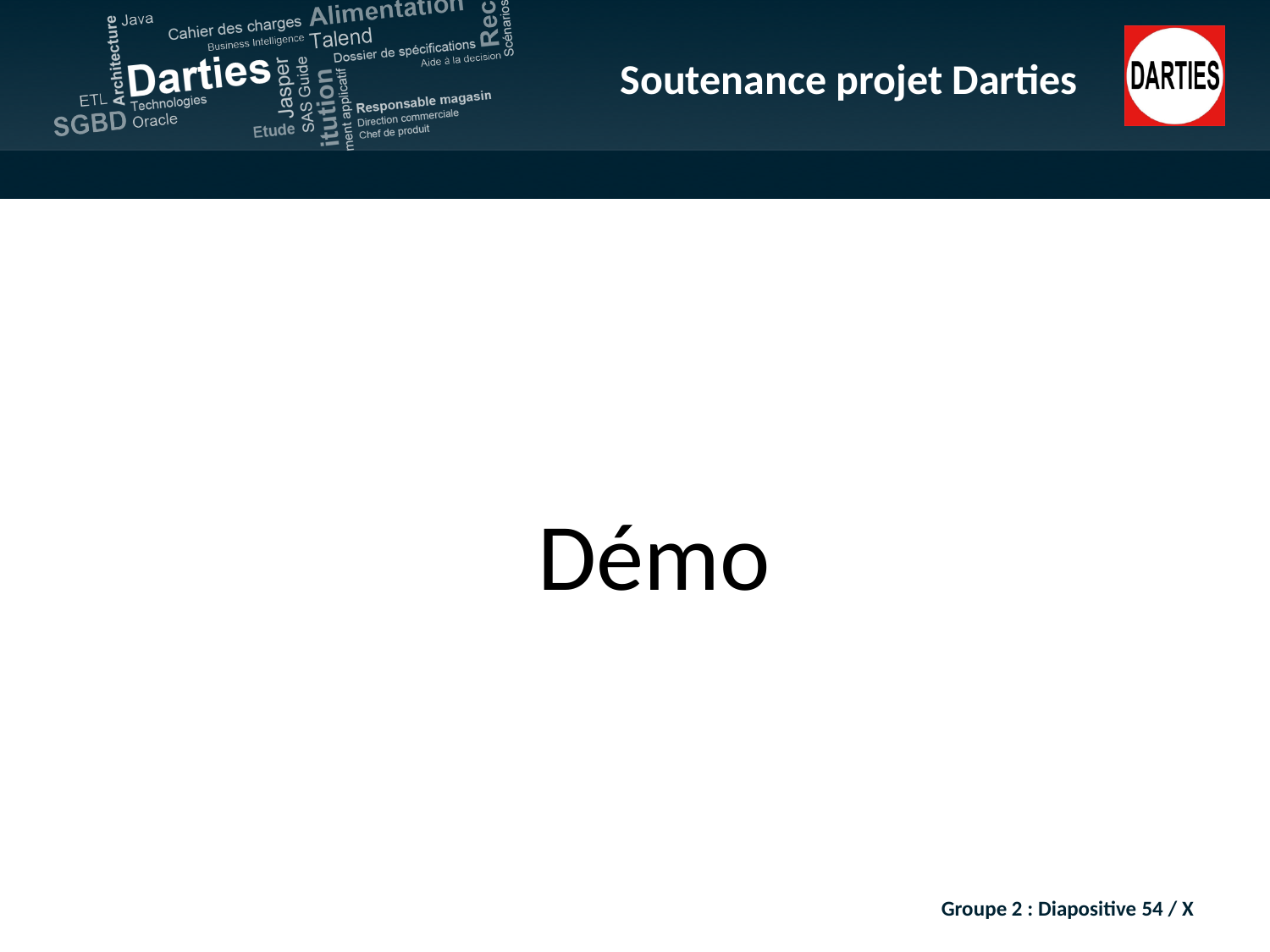

Démo
Groupe 2 : Diapositive 54 / X